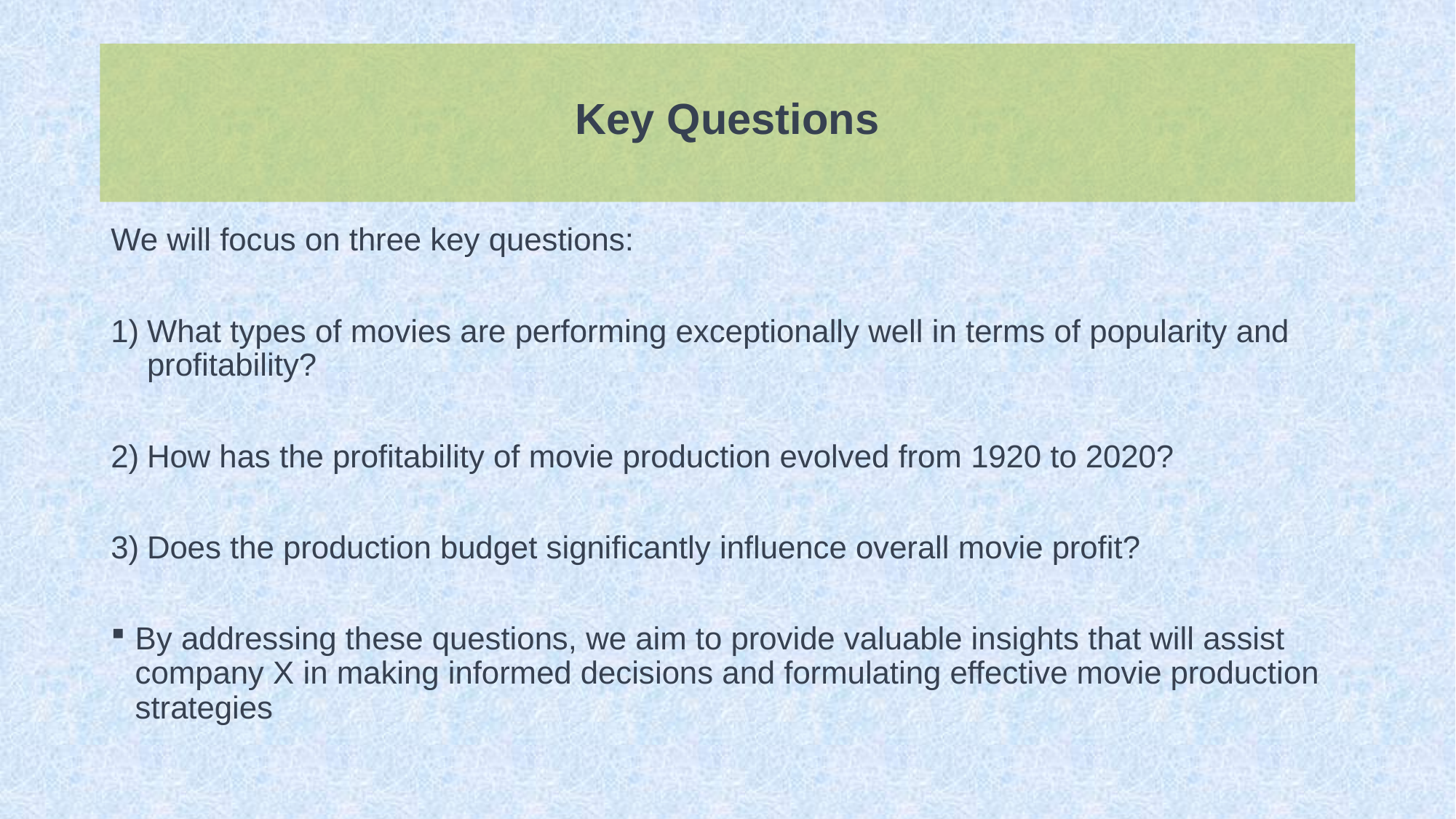

# Key Questions
We will focus on three key questions:

What types of movies are performing exceptionally well in terms of popularity and profitability?

How has the profitability of movie production evolved from 1920 to 2020?

Does the production budget significantly influence overall movie profit?

By addressing these questions, we aim to provide valuable insights that will assist company X in making informed decisions and formulating effective movie production strategies